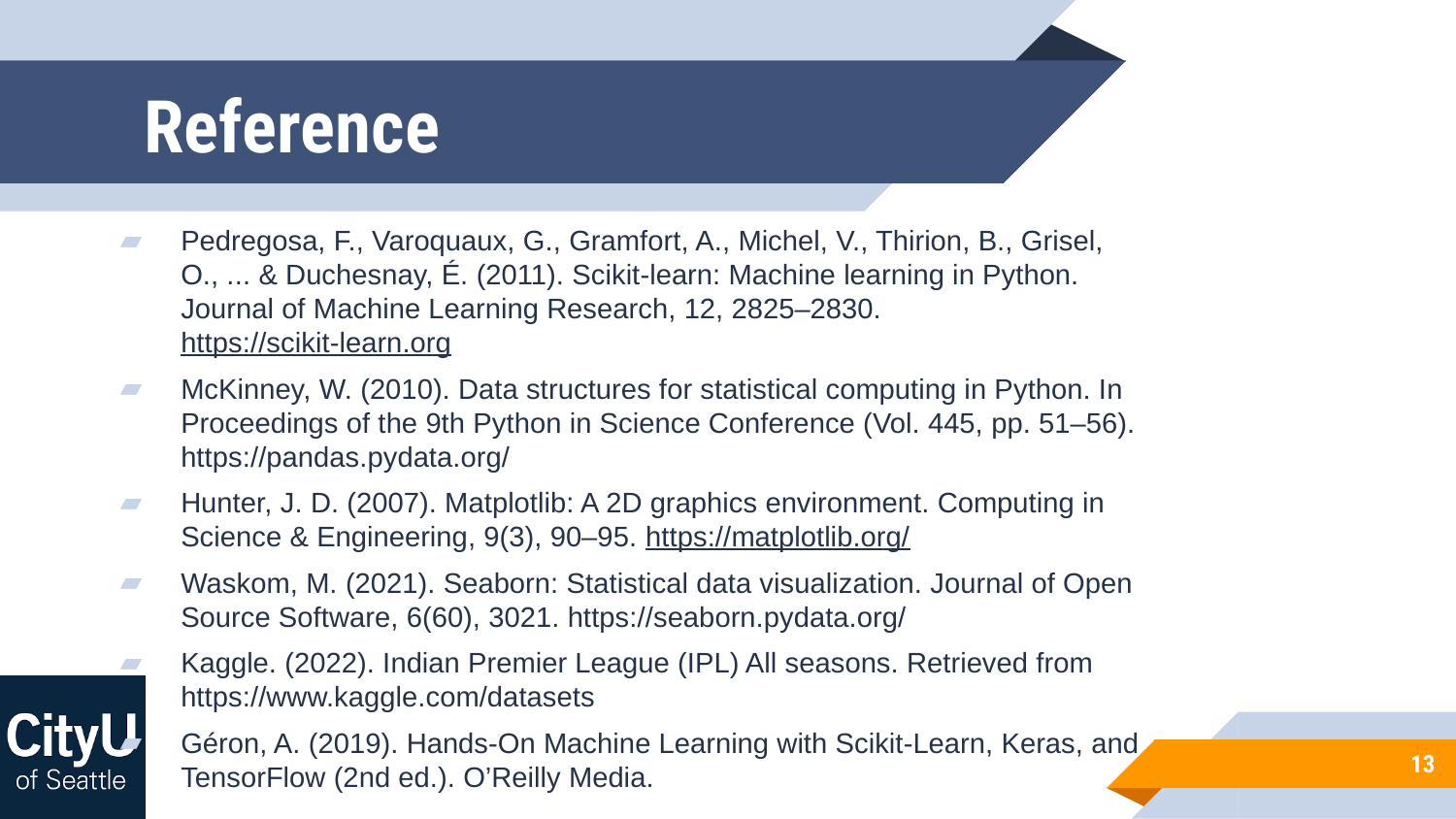

# Reference

Pedregosa, F., Varoquaux, G., Gramfort, A., Michel, V., Thirion, B., Grisel, O., ... & Duchesnay, É. (2011). Scikit-learn: Machine learning in Python. Journal of Machine Learning Research, 12, 2825–2830. https://scikit-learn.org
McKinney, W. (2010). Data structures for statistical computing in Python. In Proceedings of the 9th Python in Science Conference (Vol. 445, pp. 51–56). https://pandas.pydata.org/
Hunter, J. D. (2007). Matplotlib: A 2D graphics environment. Computing in Science & Engineering, 9(3), 90–95. https://matplotlib.org/
Waskom, M. (2021). Seaborn: Statistical data visualization. Journal of Open Source Software, 6(60), 3021. https://seaborn.pydata.org/
Kaggle. (2022). Indian Premier League (IPL) All seasons. Retrieved from https://www.kaggle.com/datasets
Géron, A. (2019). Hands-On Machine Learning with Scikit-Learn, Keras, and TensorFlow (2nd ed.). O’Reilly Media.

13